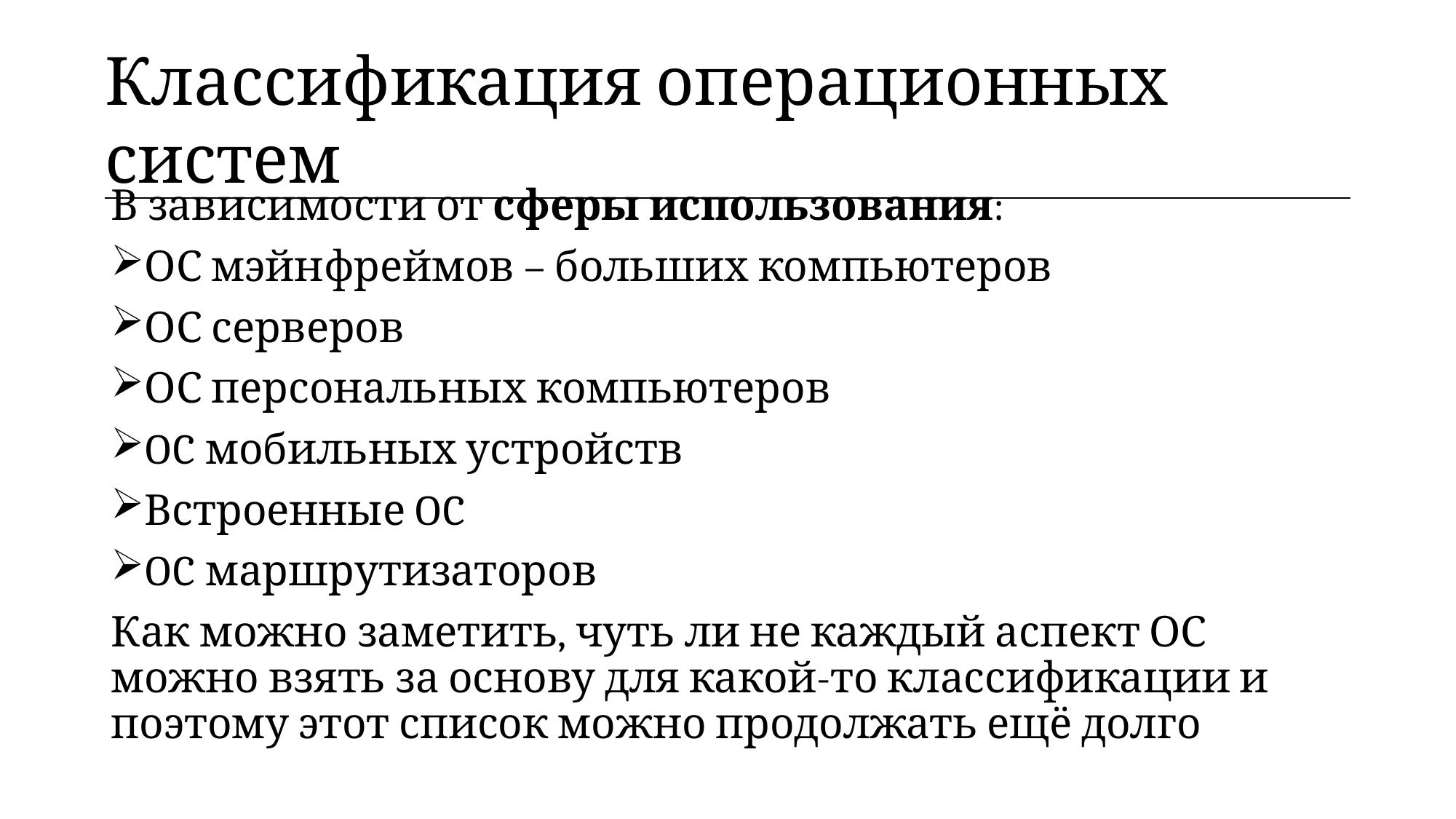

| Классификация операционных систем |
| --- |
В зависимости от сферы использования:
ОС мэйнфреймов – больших компьютеров
ОС серверов
ОС персональных компьютеров
OC мобильных устройств
Встроенные OC
OC маршрутизаторов
Как можно заметить, чуть ли не каждый аспект ОС можно взять за основу для какой-то классификации и поэтому этот список можно продолжать ещё долго